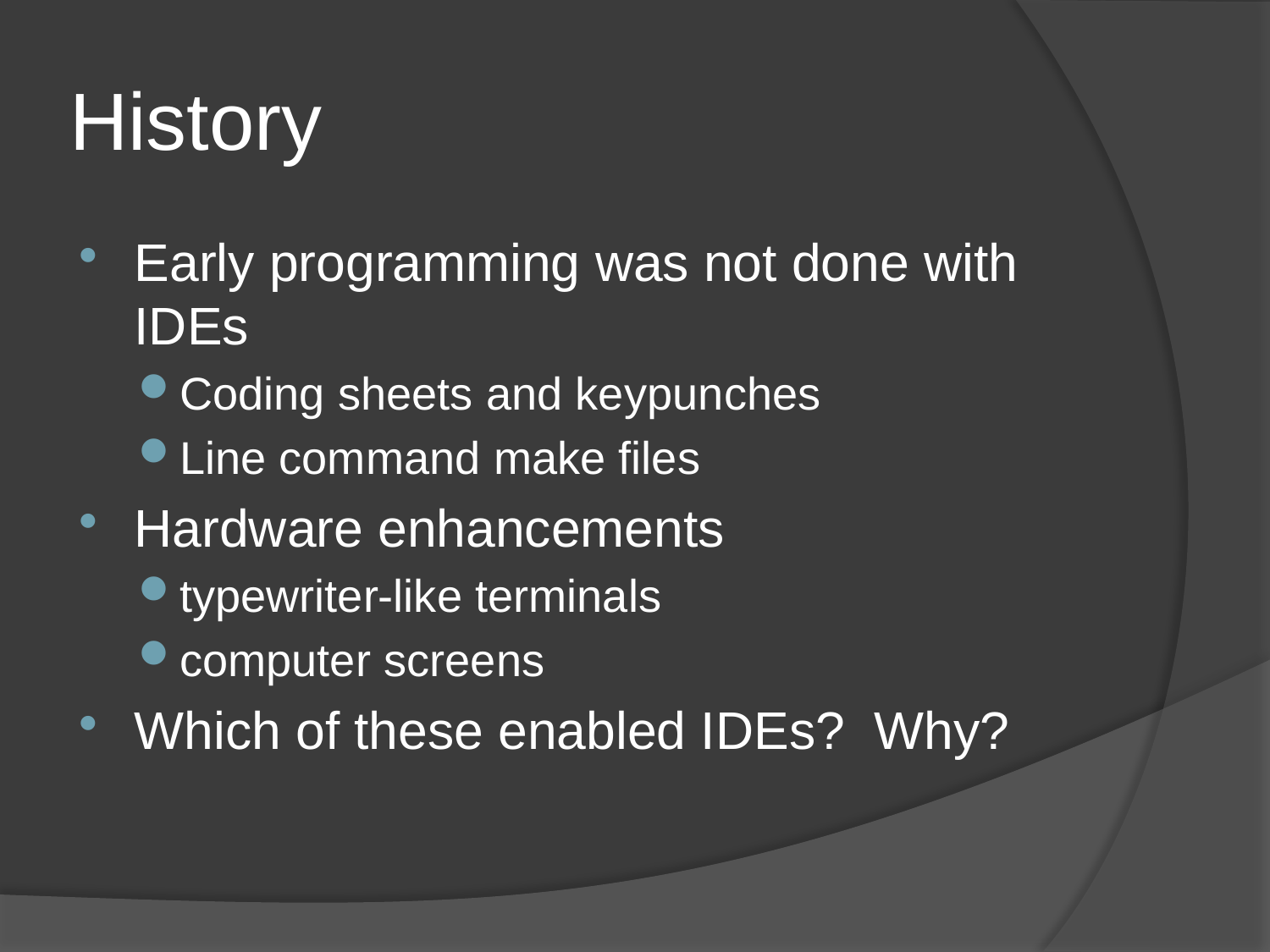

# History
Early programming was not done with IDEs
Coding sheets and keypunches
Line command make files
Hardware enhancements
typewriter-like terminals
computer screens
Which of these enabled IDEs?  Why?